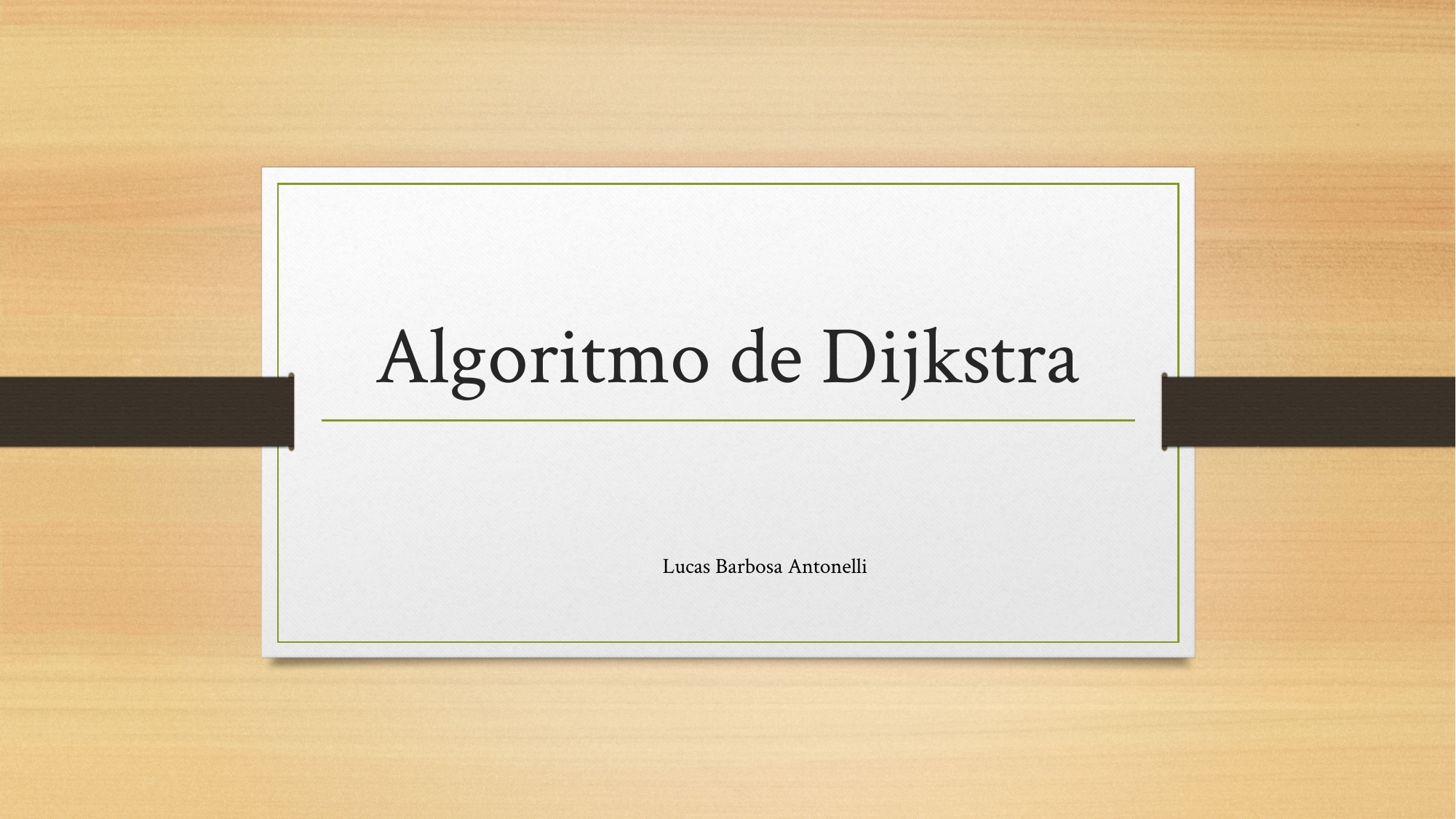

# Algoritmo de Dijkstra

											Lucas Barbosa Antonelli